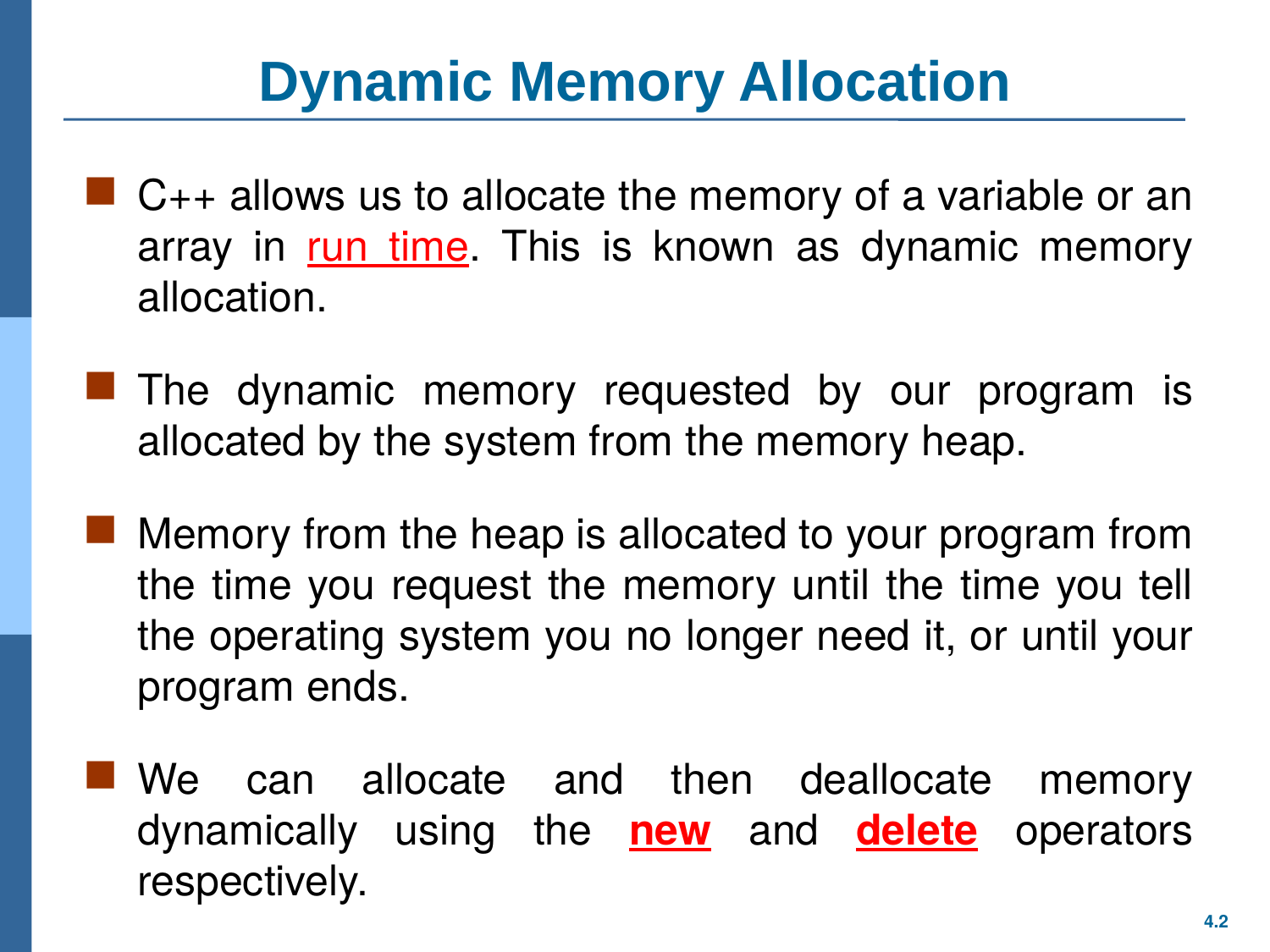

# Dynamic Memory Allocation
C++ allows us to allocate the memory of a variable or an array in run time. This is known as dynamic memory allocation.
The dynamic memory requested by our program is allocated by the system from the memory heap.
Memory from the heap is allocated to your program from the time you request the memory until the time you tell the operating system you no longer need it, or until your program ends.
We can allocate and then deallocate memory dynamically using the new and delete operators respectively.